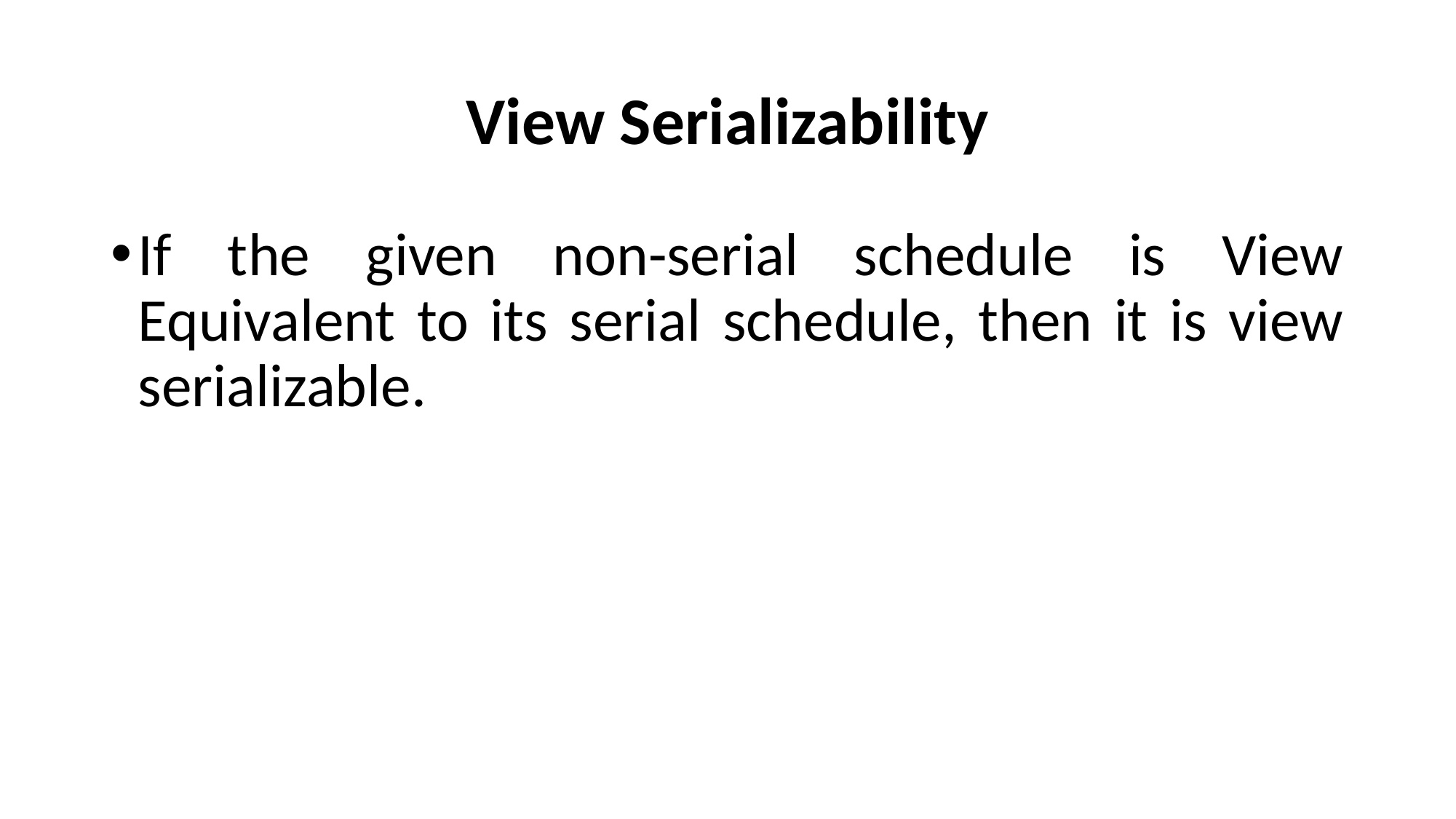

# View Serializability
If the given non-serial schedule is View Equivalent to its serial schedule, then it is view serializable.